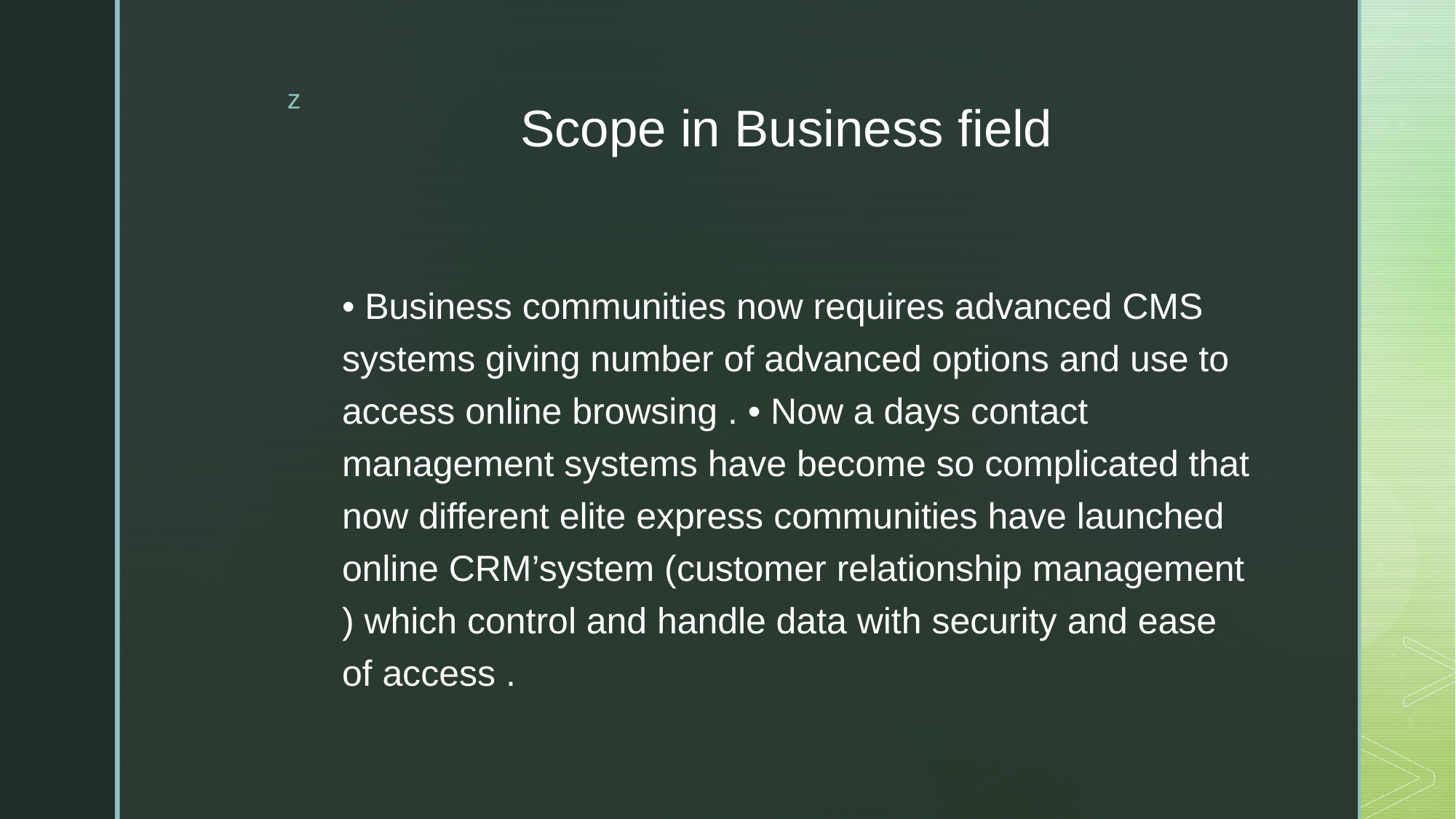

# Scope in Business field
• Business communities now requires advanced CMS systems giving number of advanced options and use to access online browsing . • Now a days contact management systems have become so complicated that now different elite express communities have launched online CRM’system (customer relationship management ) which control and handle data with security and ease of access .